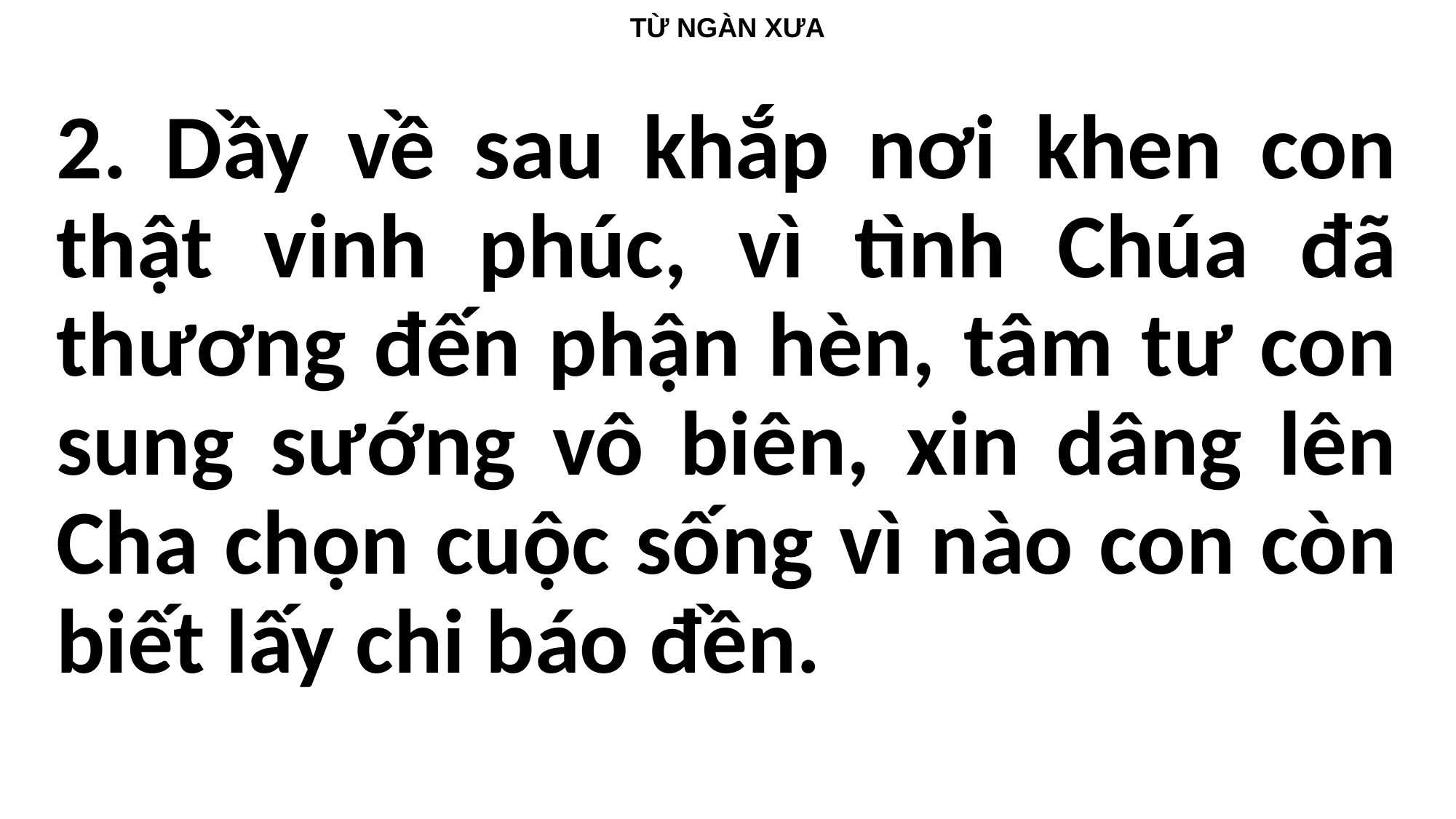

TỪ NGÀN XƯA
2. Dầy về sau khắp nơi khen con thật vinh phúc, vì tình Chúa đã thương đến phận hèn, tâm tư con sung sướng vô biên, xin dâng lên Cha chọn cuộc sống vì nào con còn biết lấy chi báo đền.